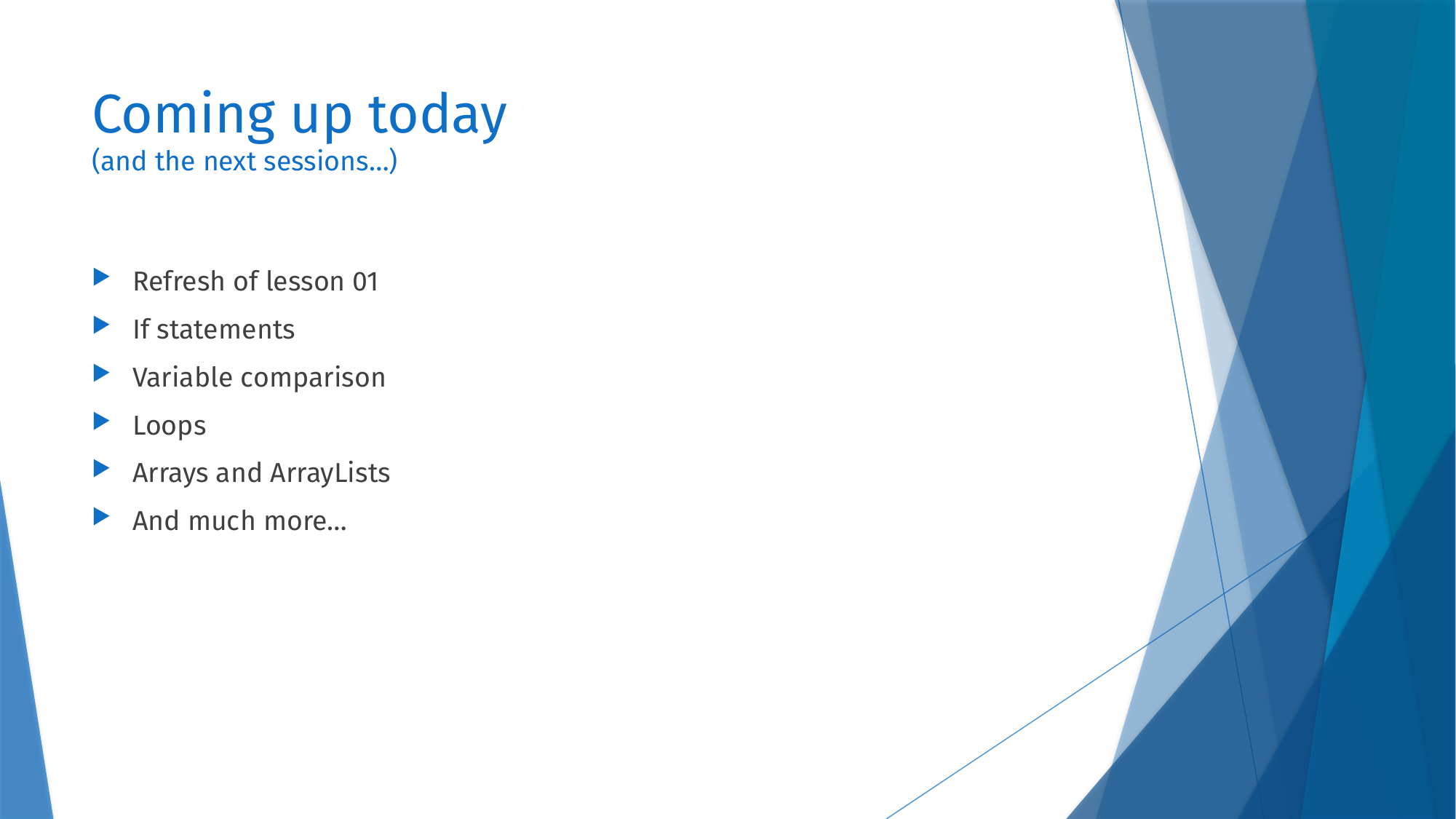

# Coming up today (and the next sessions…)
Refresh of lesson 01
If statements
Variable comparison
Loops
Arrays and ArrayLists
And much more…